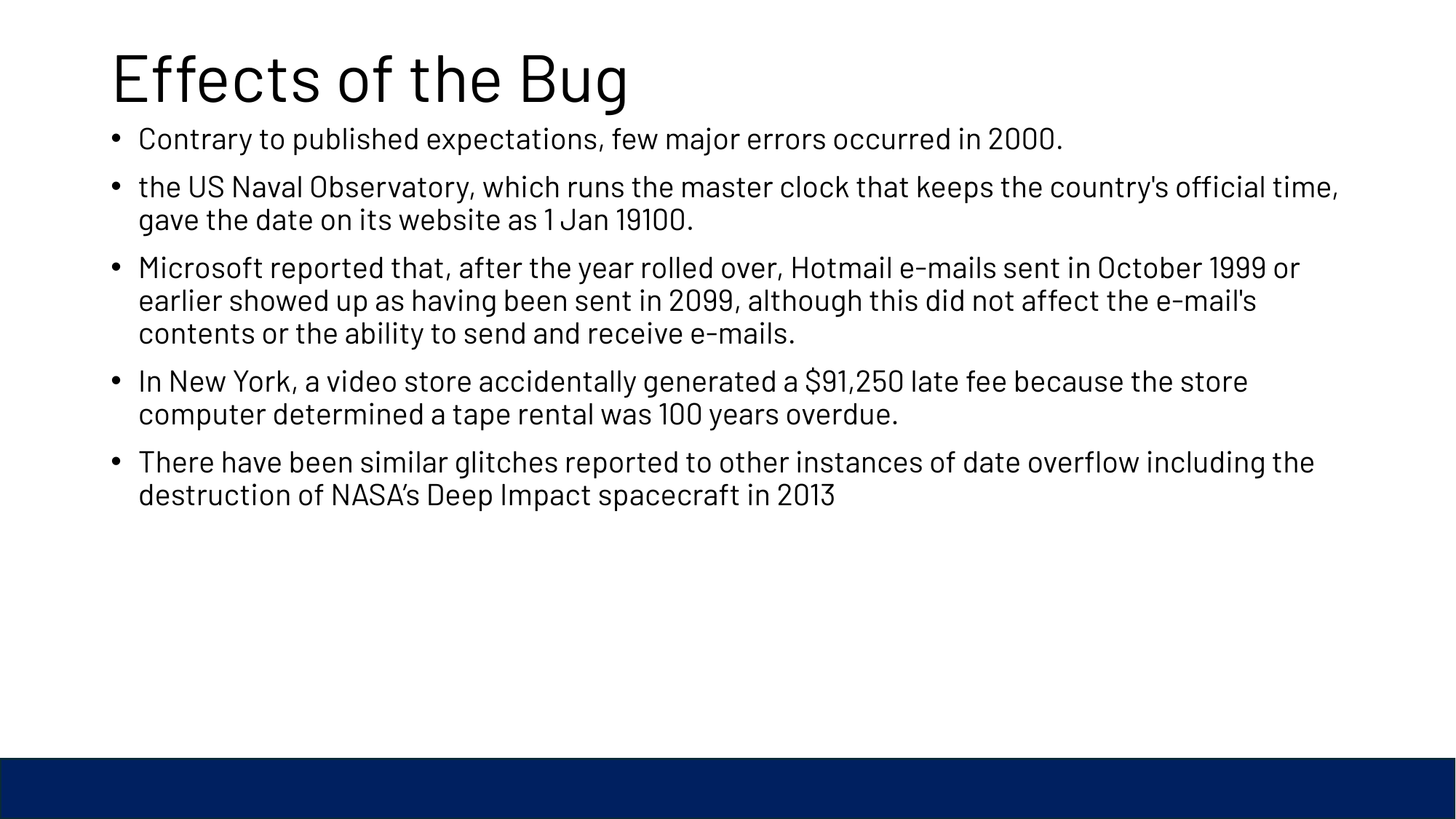

# Effects of the Bug
Contrary to published expectations, few major errors occurred in 2000.
the US Naval Observatory, which runs the master clock that keeps the country's official time, gave the date on its website as 1 Jan 19100.
Microsoft reported that, after the year rolled over, Hotmail e-mails sent in October 1999 or earlier showed up as having been sent in 2099, although this did not affect the e-mail's contents or the ability to send and receive e-mails.
In New York, a video store accidentally generated a $91,250 late fee because the store computer determined a tape rental was 100 years overdue.
There have been similar glitches reported to other instances of date overflow including the destruction of NASA’s Deep Impact spacecraft in 2013